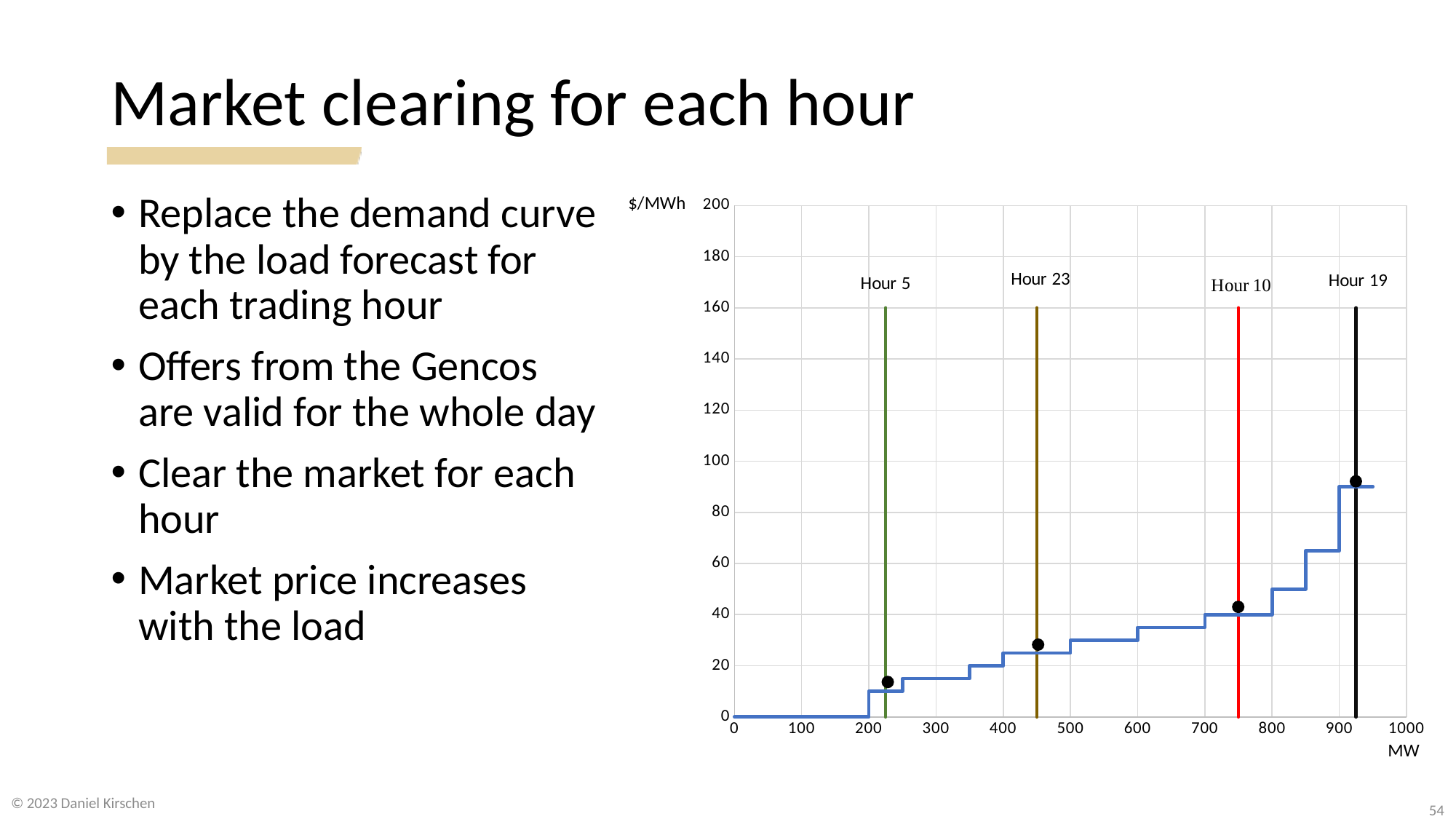

# Market clearing for each hour
Replace the demand curve by the load forecast for each trading hour
Offers from the Gencos are valid for the whole day
Clear the market for each hour
Market price increases with the load
$/MWh

### Chart

| Category |  |  |  |  |  |
|---|---|---|---|---|---|

MW
© 2023 Daniel Kirschen
54